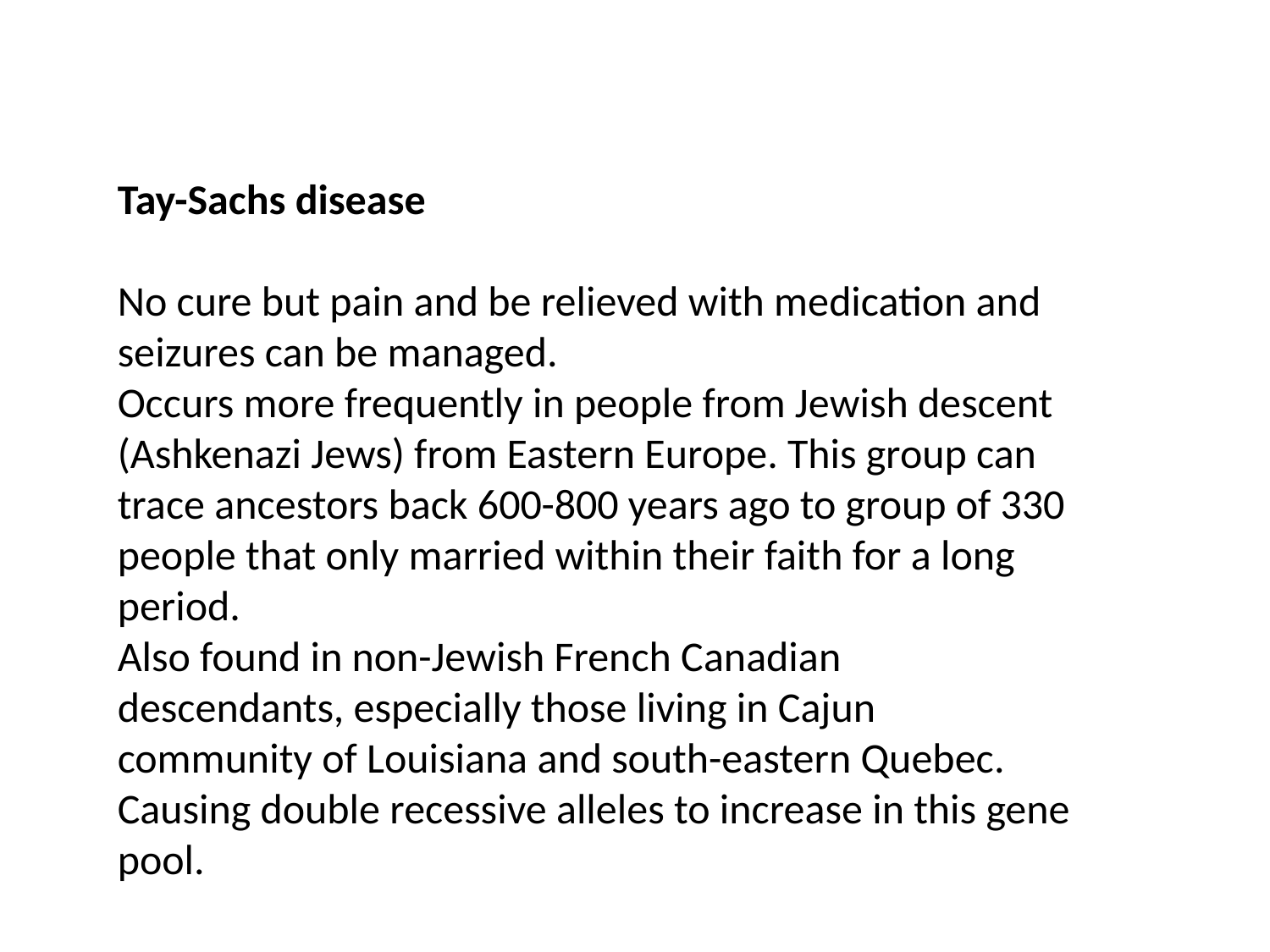

Tay-Sachs disease

No cure but pain and be relieved with medication and seizures can be managed.
Occurs more frequently in people from Jewish descent (Ashkenazi Jews) from Eastern Europe. This group can trace ancestors back 600-800 years ago to group of 330 people that only married within their faith for a long period.
Also found in non-Jewish French Canadian descendants, especially those living in Cajun community of Louisiana and south-eastern Quebec.
Causing double recessive alleles to increase in this gene pool.